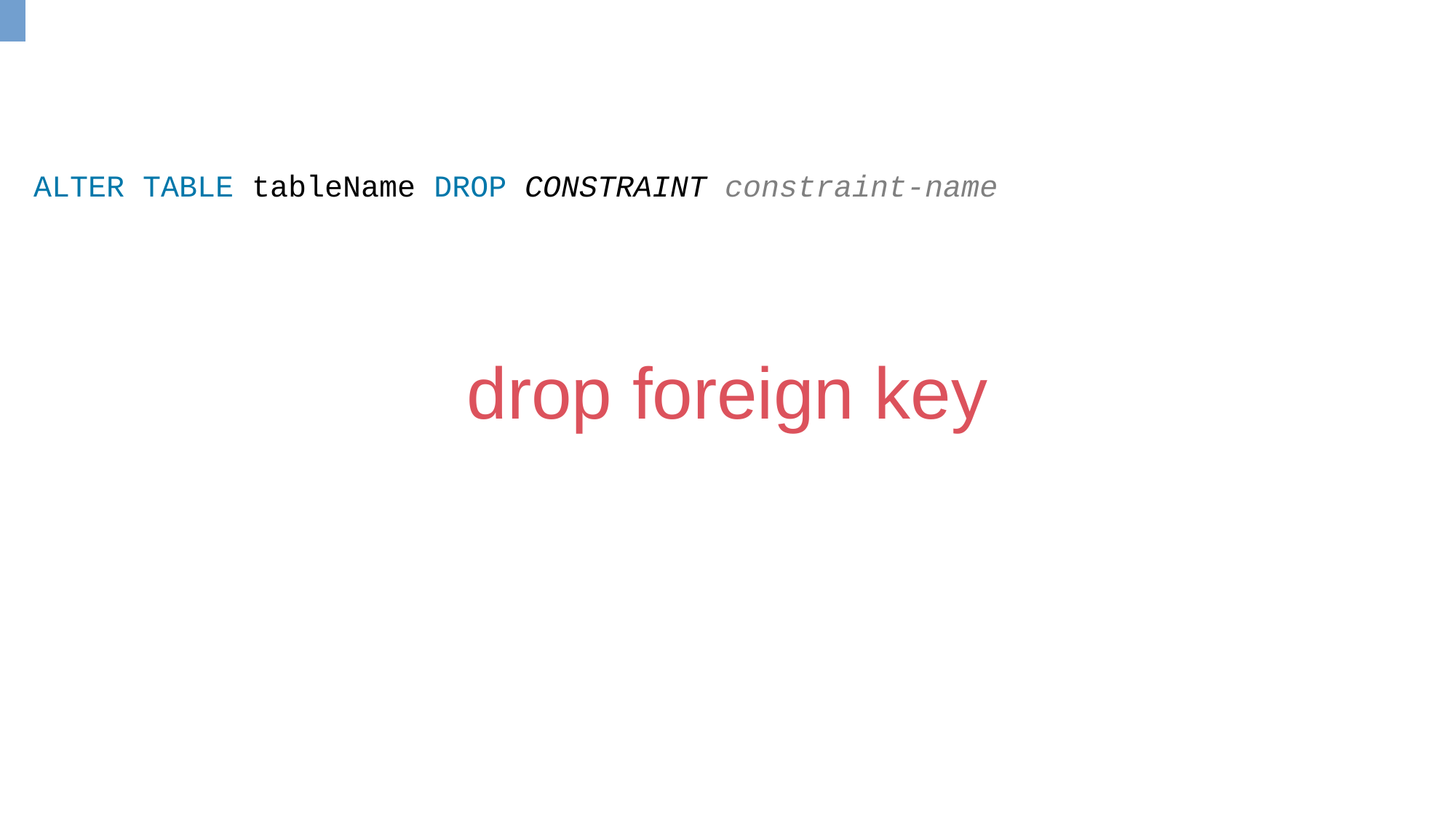

ALTER TABLE tableName DROP CONSTRAINT constraint-name
drop foreign key